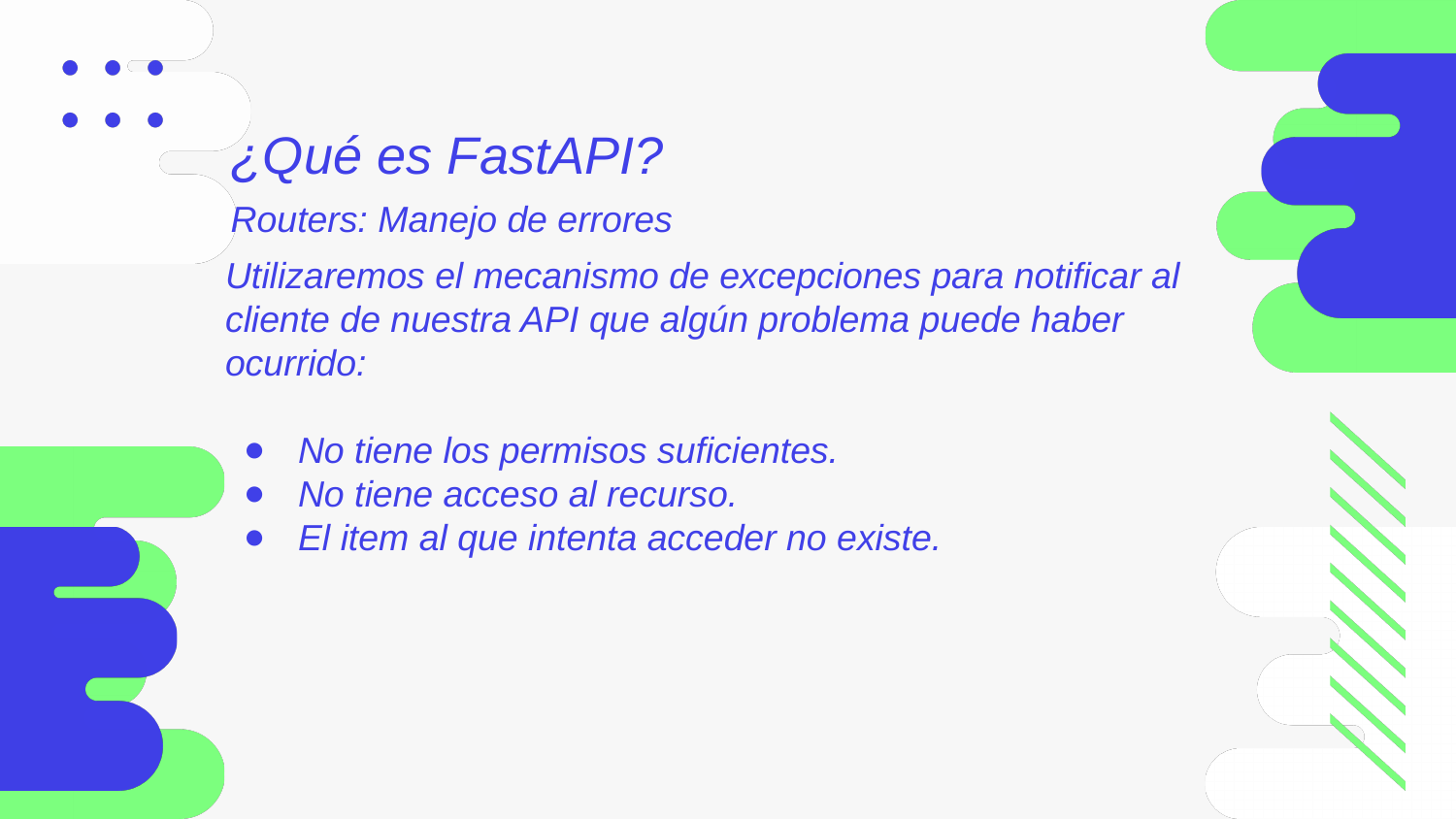

¿Qué es FastAPI?
Routers: Manejo de errores
Utilizaremos el mecanismo de excepciones para notificar al cliente de nuestra API que algún problema puede haber ocurrido:

No tiene los permisos suficientes.
No tiene acceso al recurso.
El item al que intenta acceder no existe.